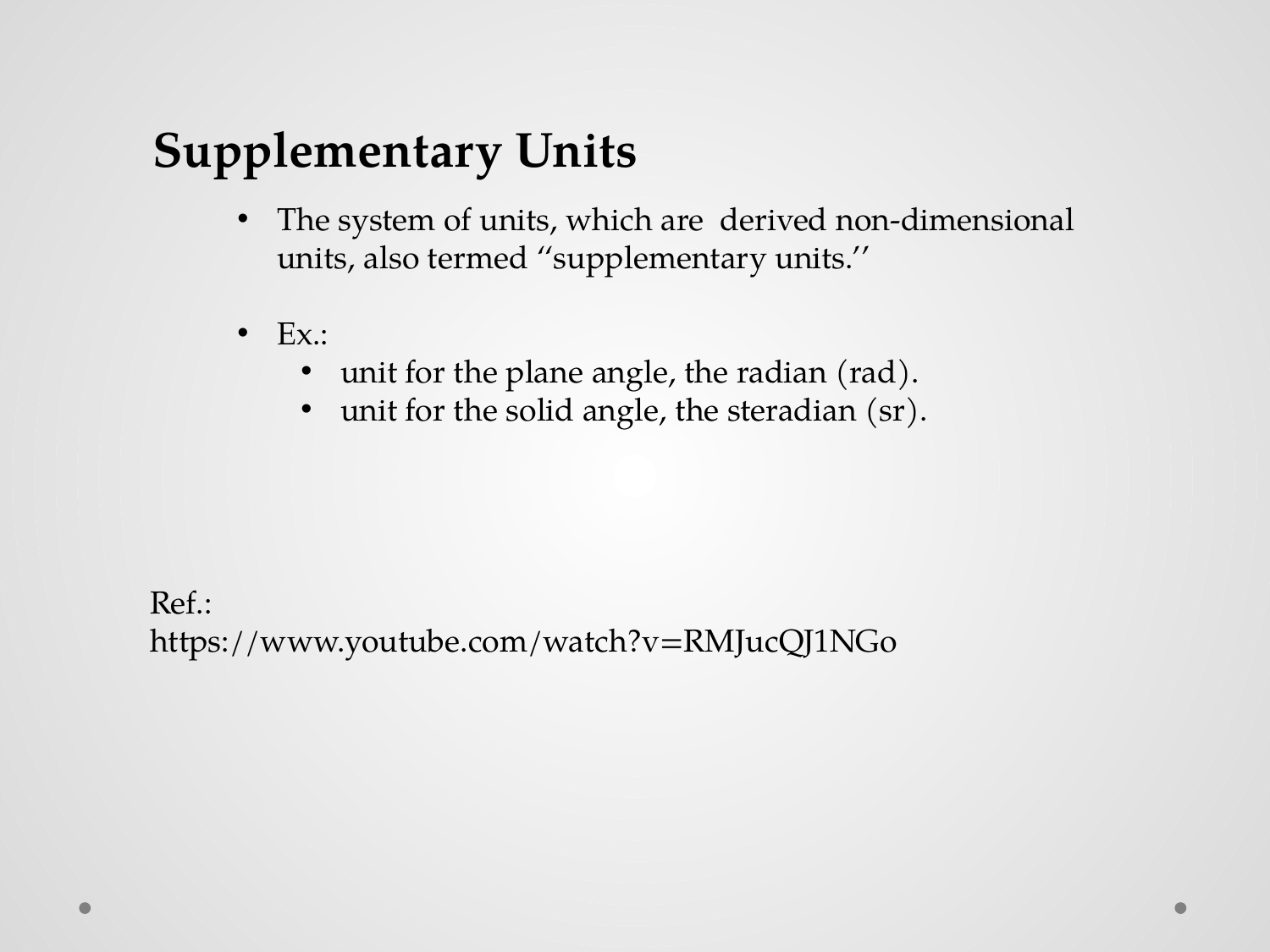

Supplementary Units
The system of units, which are  derived non-dimensional units, also termed ‘‘supplementary units.’’

Ex.:
unit for the plane angle, the radian (rad).
unit for the solid angle, the steradian (sr).
Ref.:
https://www.youtube.com/watch?v=RMJucQJ1NGo